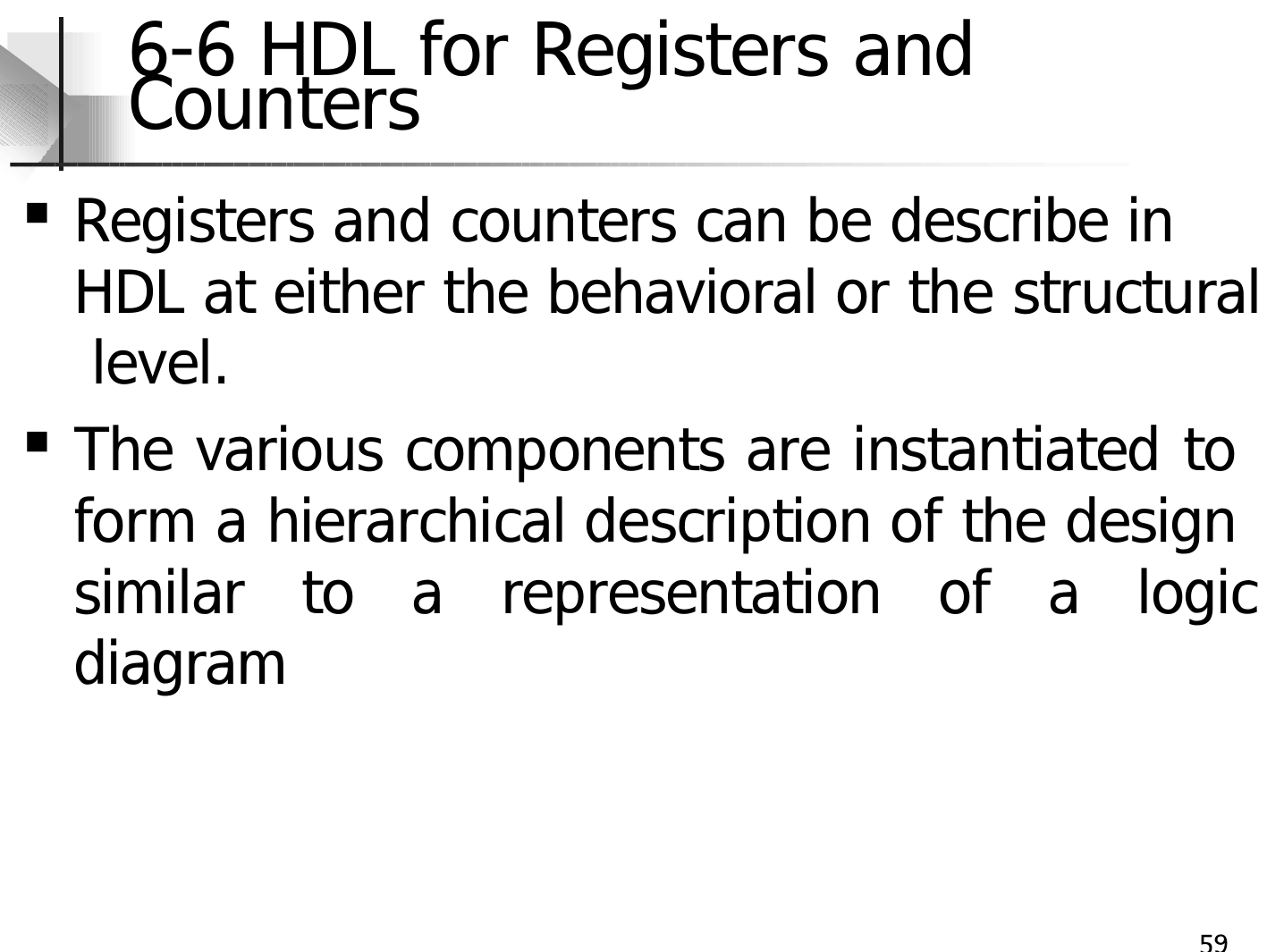

# 6-6 HDL for Registers and
Counters
Registers and counters can be describe in  HDL at either the behavioral or the structural  level.
The various components are instantiated to  form a hierarchical description of the design  similar to a representation of a logic diagram
59